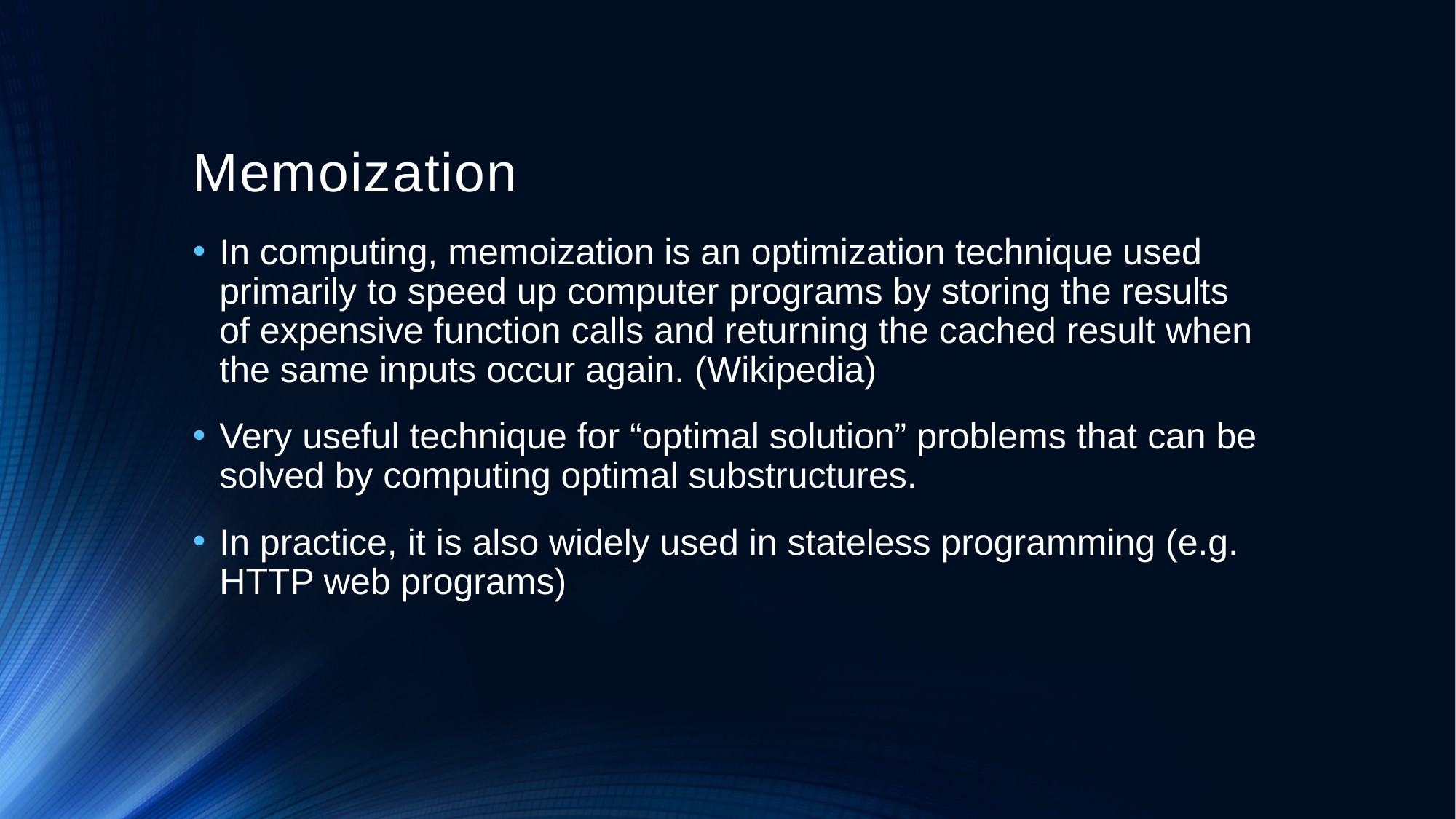

# Memoization
In computing, memoization is an optimization technique used primarily to speed up computer programs by storing the results of expensive function calls and returning the cached result when the same inputs occur again. (Wikipedia)
Very useful technique for “optimal solution” problems that can be solved by computing optimal substructures.
In practice, it is also widely used in stateless programming (e.g. HTTP web programs)